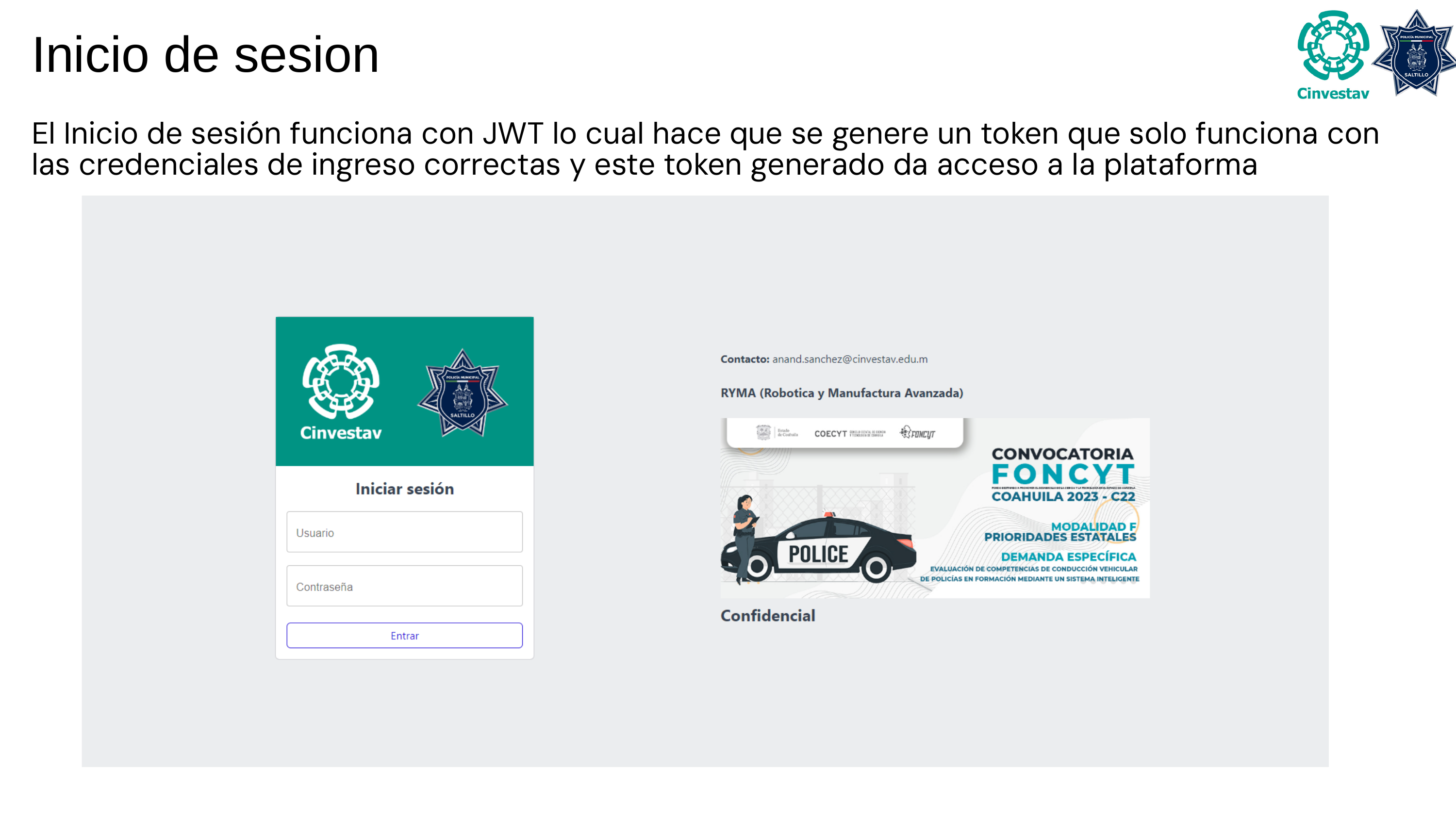

Inicio de sesion
El Inicio de sesión funciona con JWT lo cual hace que se genere un token que solo funciona con las credenciales de ingreso correctas y este token generado da acceso a la plataforma